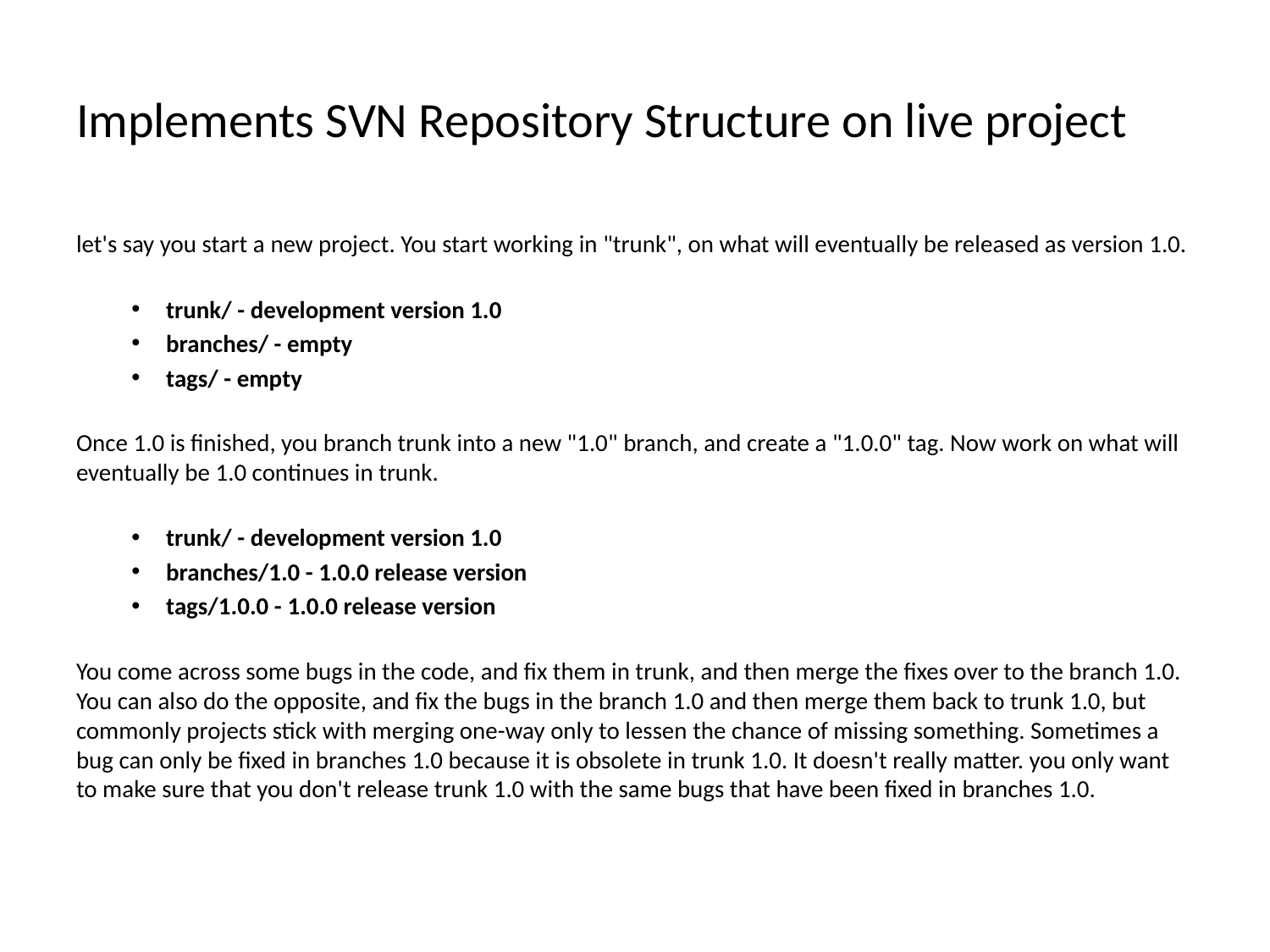

# Implements SVN Repository Structure on live project
let's say you start a new project. You start working in "trunk", on what will eventually be released as version 1.0.

trunk/ - development version 1.0
branches/ - empty
tags/ - empty

Once 1.0 is finished, you branch trunk into a new "1.0" branch, and create a "1.0.0" tag. Now work on what will eventually be 1.0 continues in trunk.

trunk/ - development version 1.0
branches/1.0 - 1.0.0 release version
tags/1.0.0 - 1.0.0 release version

You come across some bugs in the code, and fix them in trunk, and then merge the fixes over to the branch 1.0. You can also do the opposite, and fix the bugs in the branch 1.0 and then merge them back to trunk 1.0, but commonly projects stick with merging one-way only to lessen the chance of missing something. Sometimes a bug can only be fixed in branches 1.0 because it is obsolete in trunk 1.0. It doesn't really matter. you only want to make sure that you don't release trunk 1.0 with the same bugs that have been fixed in branches 1.0.